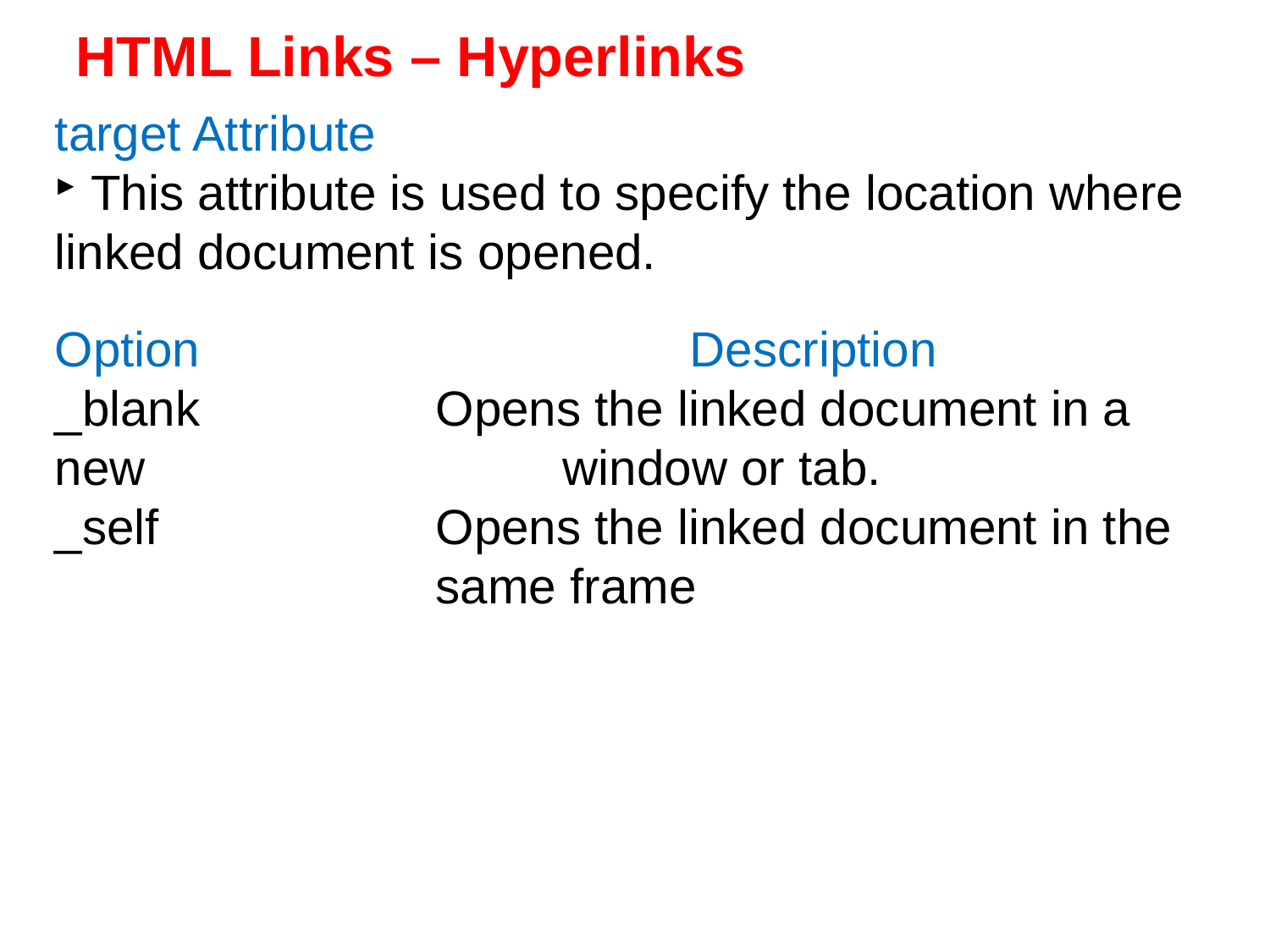

HTML Links – Hyperlinks

target Attribute
 This attribute is used to specify the location where linked document is opened.

Option				Description
_blank		Opens the linked document in a new 				window or tab.
_self			Opens the linked document in the 				same frame